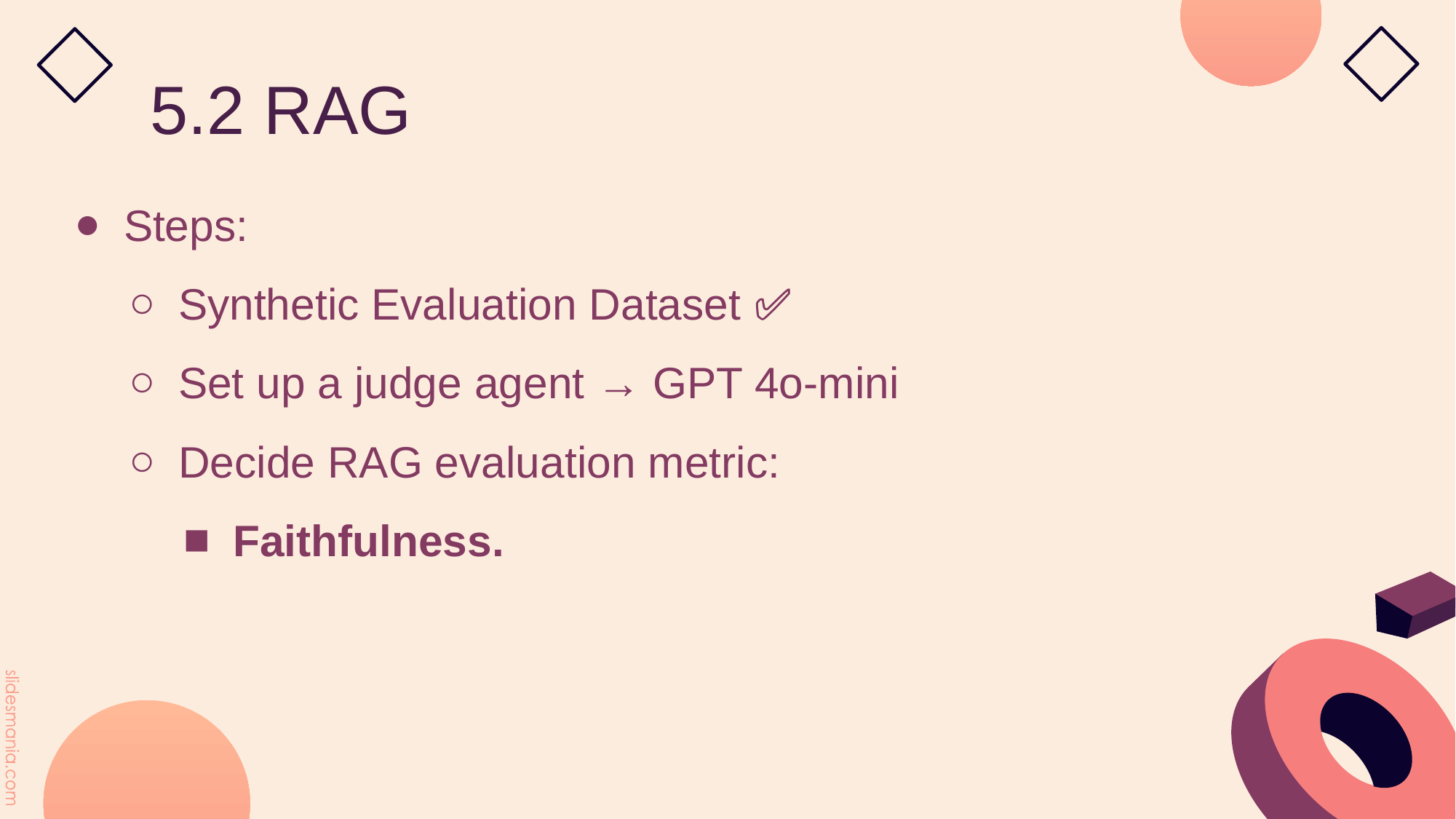

# 5.2 RAG
Steps:
Synthetic Evaluation Dataset ✅
Set up a judge agent → GPT 4o-mini
Decide RAG evaluation metric:
Faithfulness.